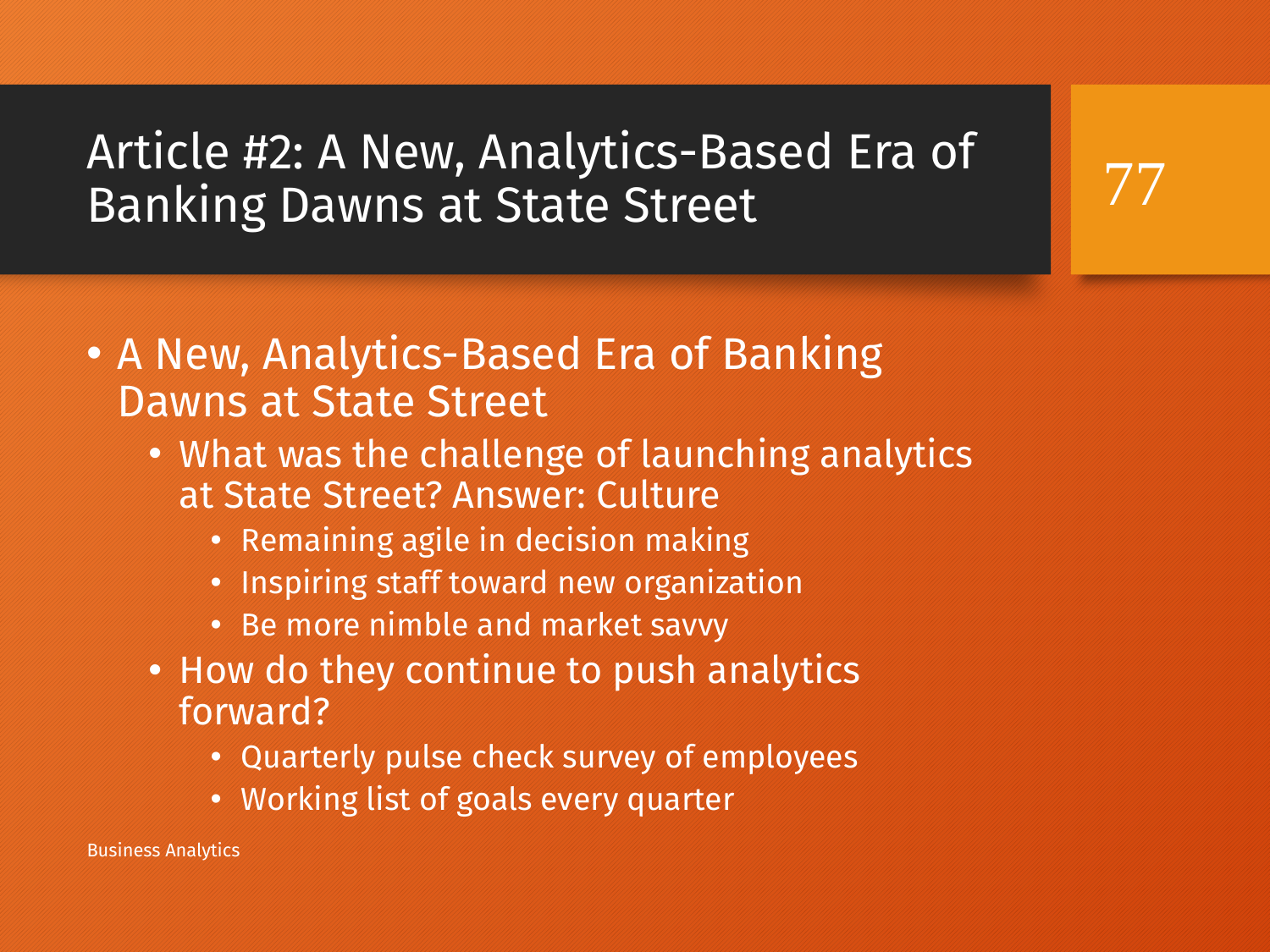

# Article #2: A New, Analytics-Based Era of Banking Dawns at State Street
77
A New, Analytics-Based Era of Banking Dawns at State Street
What was the challenge of launching analytics at State Street? Answer: Culture
Remaining agile in decision making
Inspiring staff toward new organization
Be more nimble and market savvy
How do they continue to push analytics forward?
Quarterly pulse check survey of employees
Working list of goals every quarter
Business Analytics